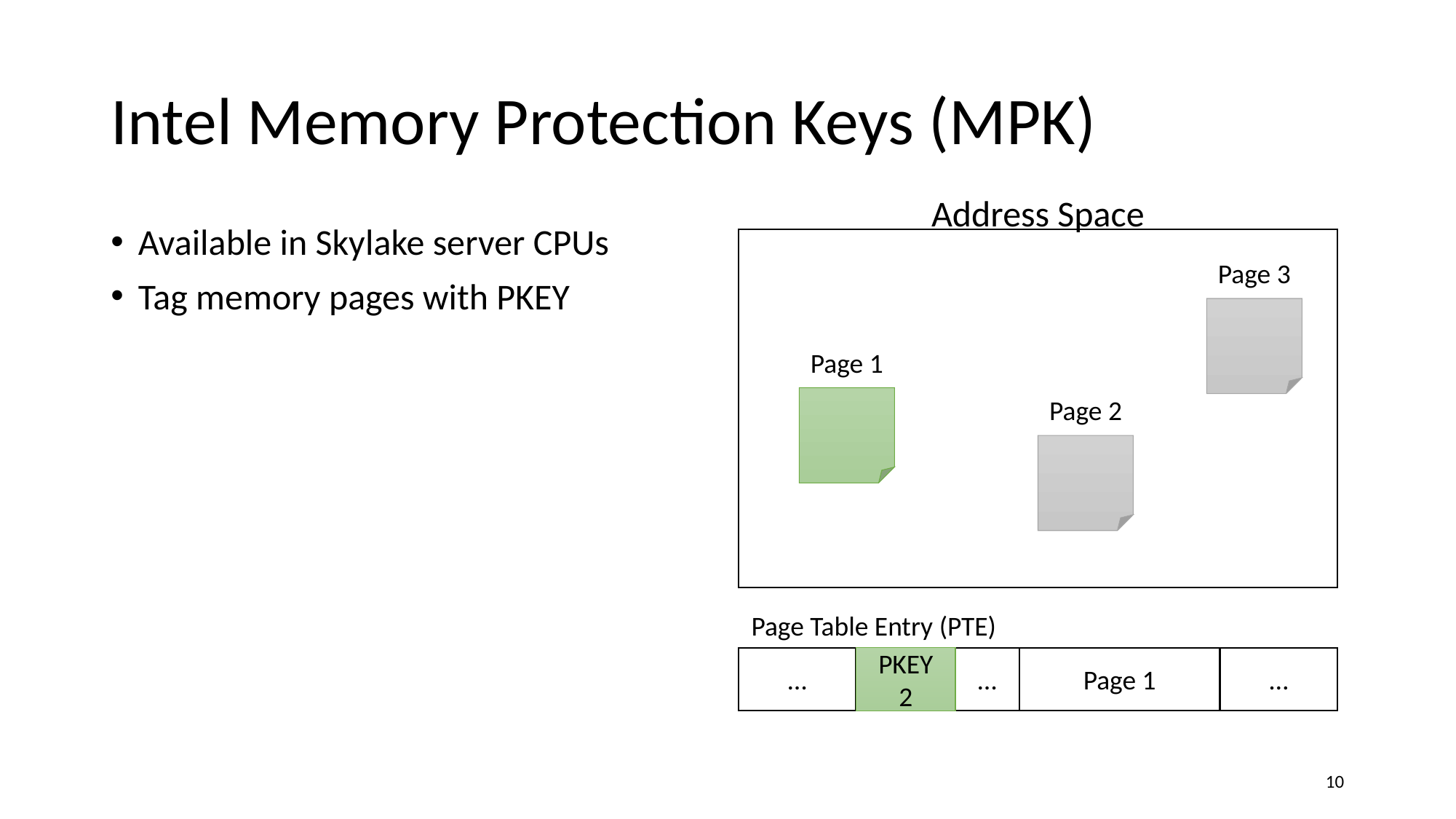

# Intel Memory Protection Keys (MPK)
Available in Skylake server CPUs
Tag memory pages with PKEY

Address Space

Page 3

Page 1

Page 2

Page Table Entry (PTE)
PKEY
2
…
…

Page 1
…
10